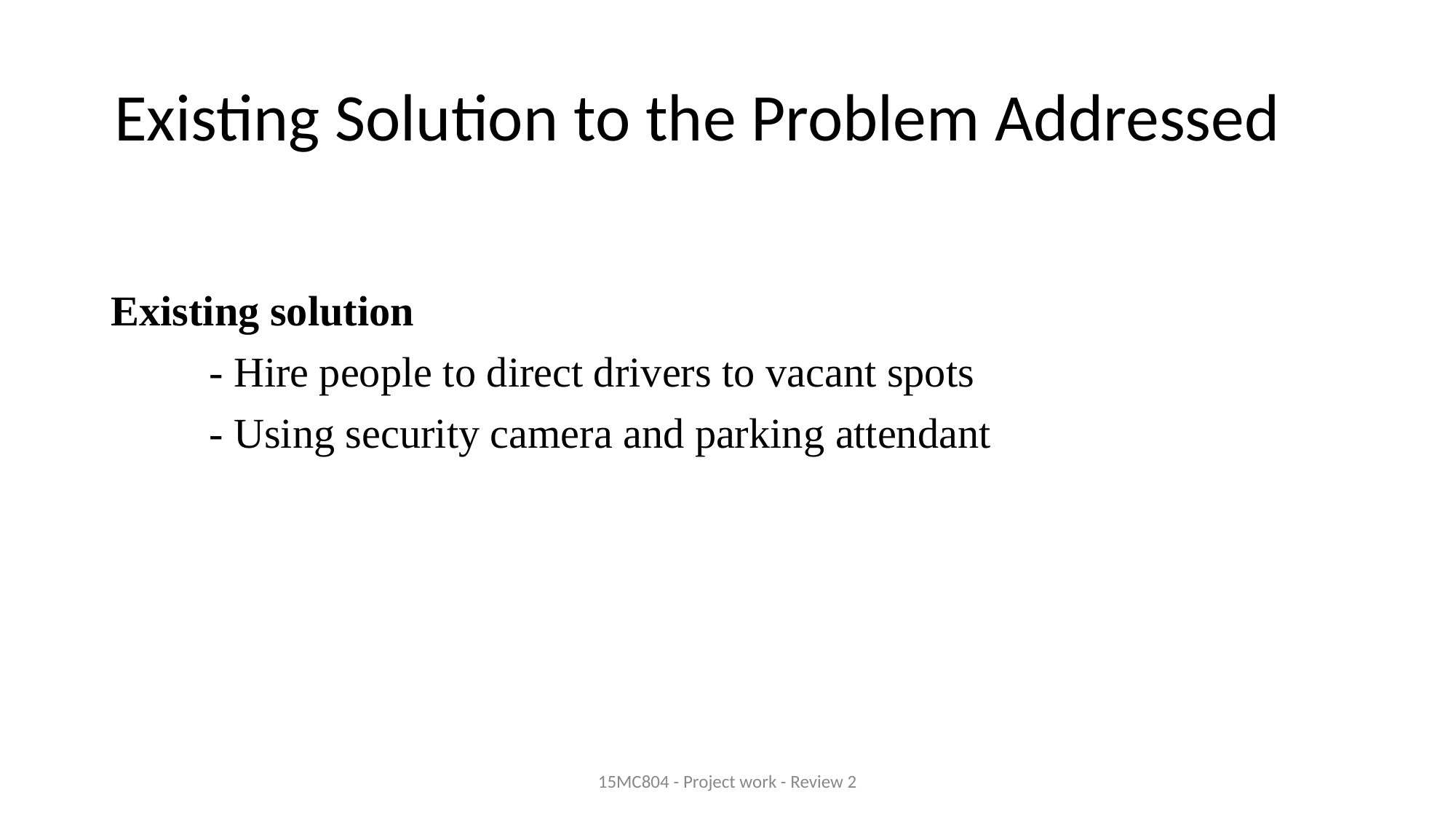

# Existing Solution to the Problem Addressed

Existing solution
        - Hire people to direct drivers to vacant spots
        - Using security camera and parking attendant

15MC804 - Project work - Review 2